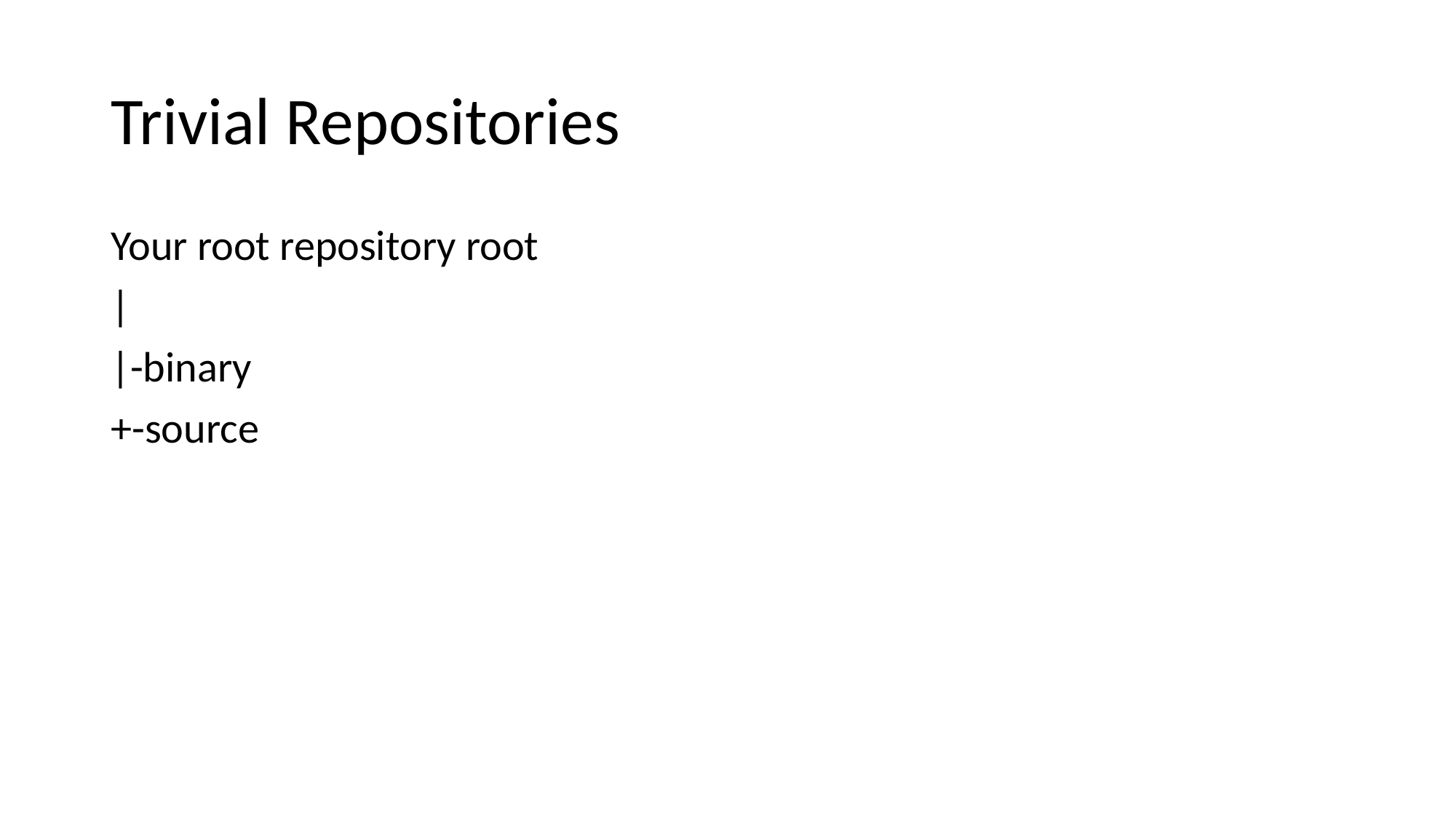

# Trivial Repositories
Your root repository root
|
|-binary
+-source